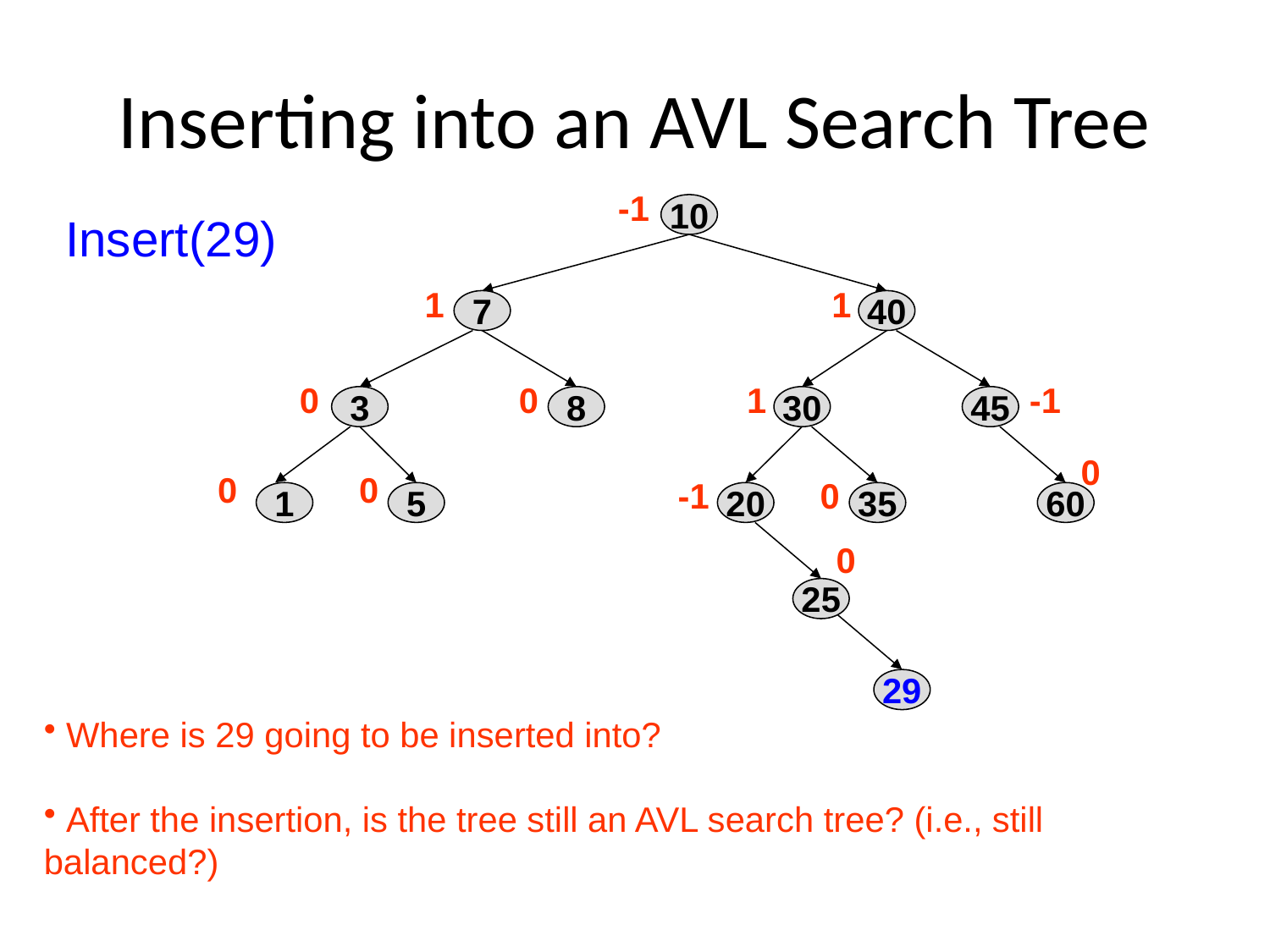

# Inserting into an AVL Search Tree
-1
1
1
0
0
1
-1
0
0
0
-1
0
0
10

7
40

3
8
30
45

1
5
20
35
60

25
Insert(29)

29
 Where is 29 going to be inserted into?

 After the insertion, is the tree still an AVL search tree? (i.e., still balanced?)